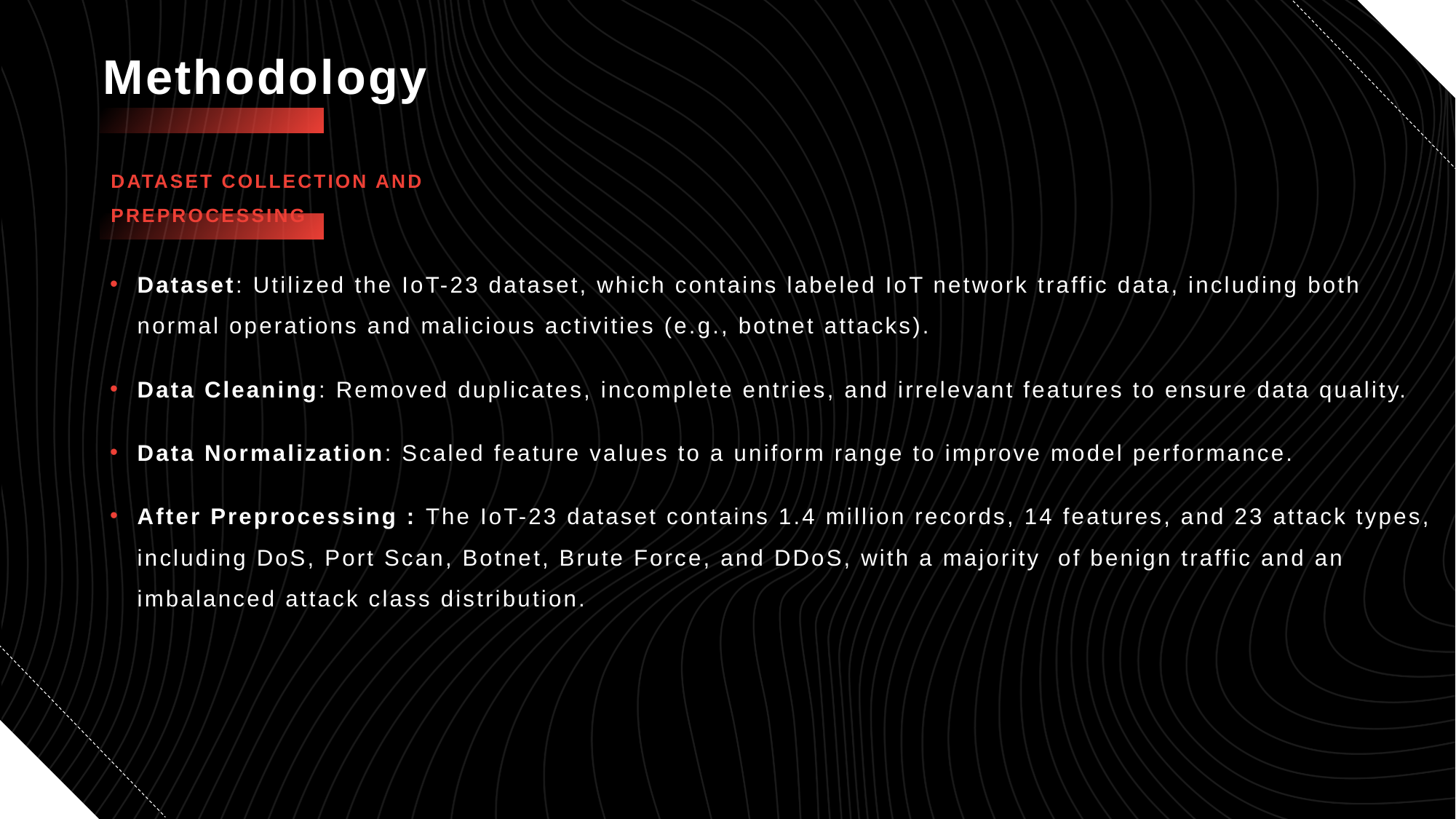

# Methodology

Dataset collection and preprocessing
Dataset: Utilized the IoT-23 dataset, which contains labeled IoT network traffic data, including both normal operations and malicious activities (e.g., botnet attacks).
Data Cleaning: Removed duplicates, incomplete entries, and irrelevant features to ensure data quality.
Data Normalization: Scaled feature values to a uniform range to improve model performance.
After Preprocessing : The IoT-23 dataset contains 1.4 million records, 14 features, and 23 attack types, including DoS, Port Scan, Botnet, Brute Force, and DDoS, with a majority  of benign traffic and an imbalanced attack class distribution.